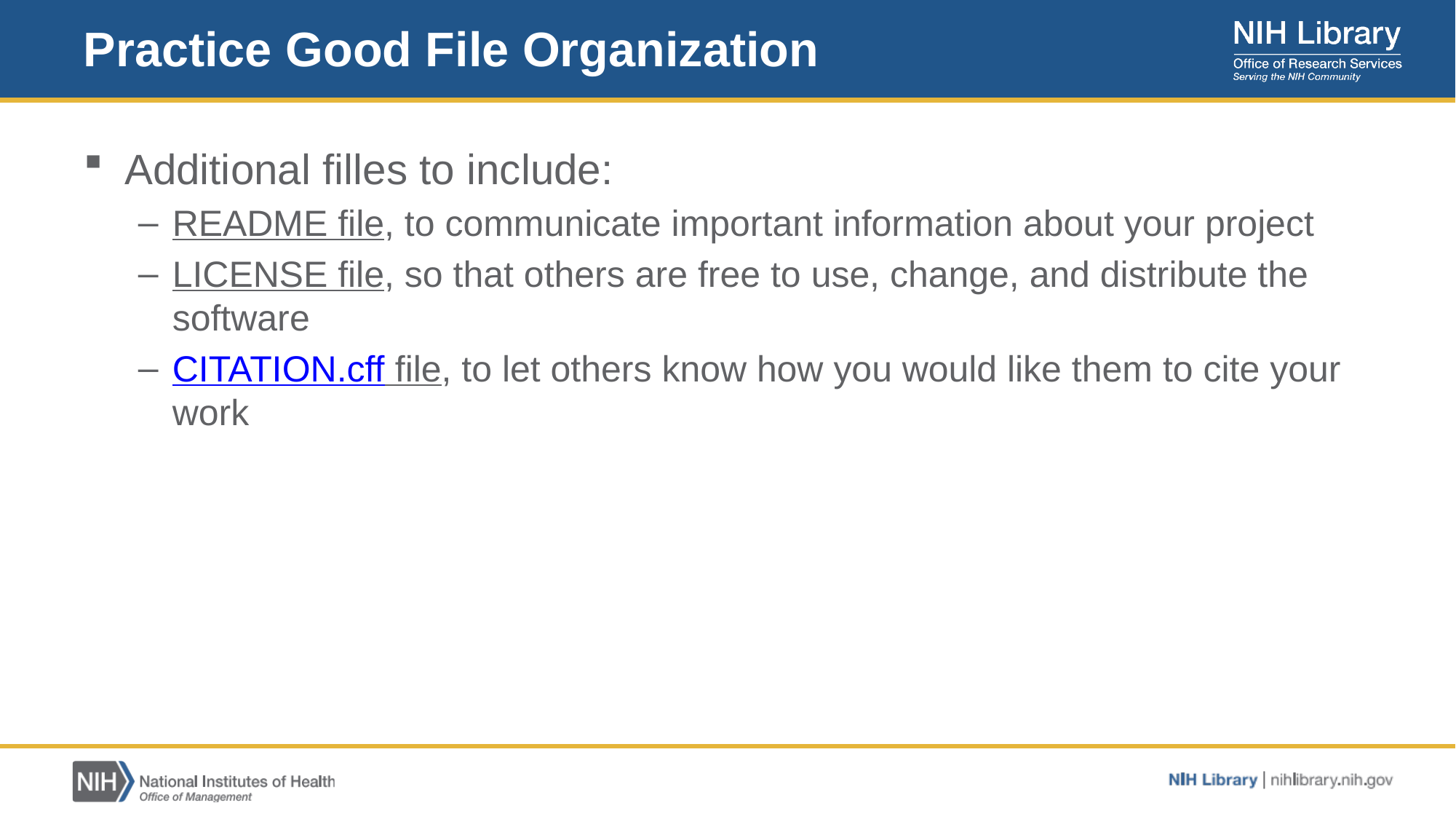

# Practice Good File Organization
Additional filles to include:
README file, to communicate important information about your project
LICENSE file, so that others are free to use, change, and distribute the software
CITATION.cff file, to let others know how you would like them to cite your work